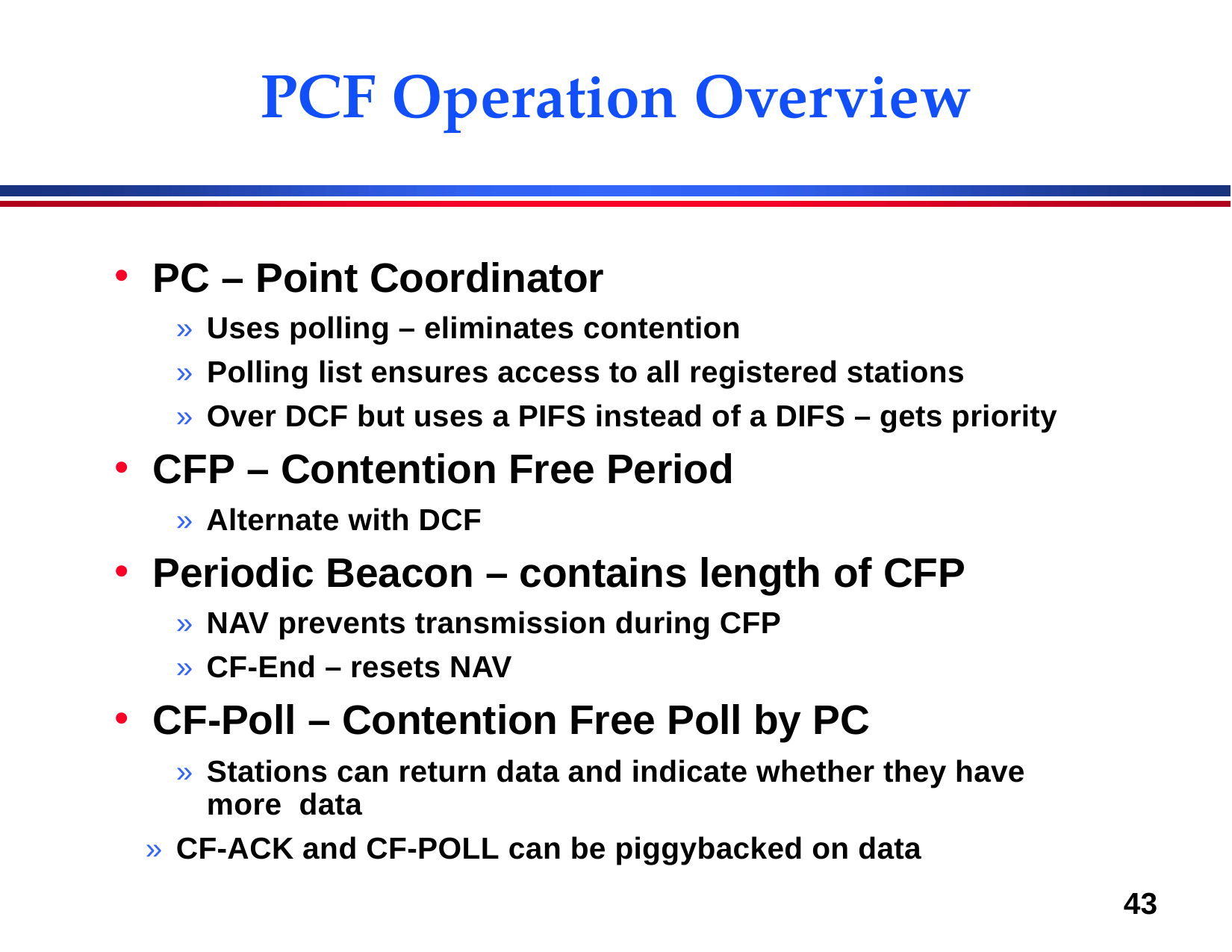

# PCF Operation Overview
PC – Point Coordinator
» Uses polling – eliminates contention
» Polling list ensures access to all registered stations
» Over DCF but uses a PIFS instead of a DIFS – gets priority
CFP – Contention Free Period
» Alternate with DCF
Periodic Beacon – contains length of CFP
» NAV prevents transmission during CFP
» CF-End – resets NAV
CF-Poll – Contention Free Poll by PC
» Stations can return data and indicate whether they have more  data
» CF-ACK and CF-POLL can be piggybacked on data
43